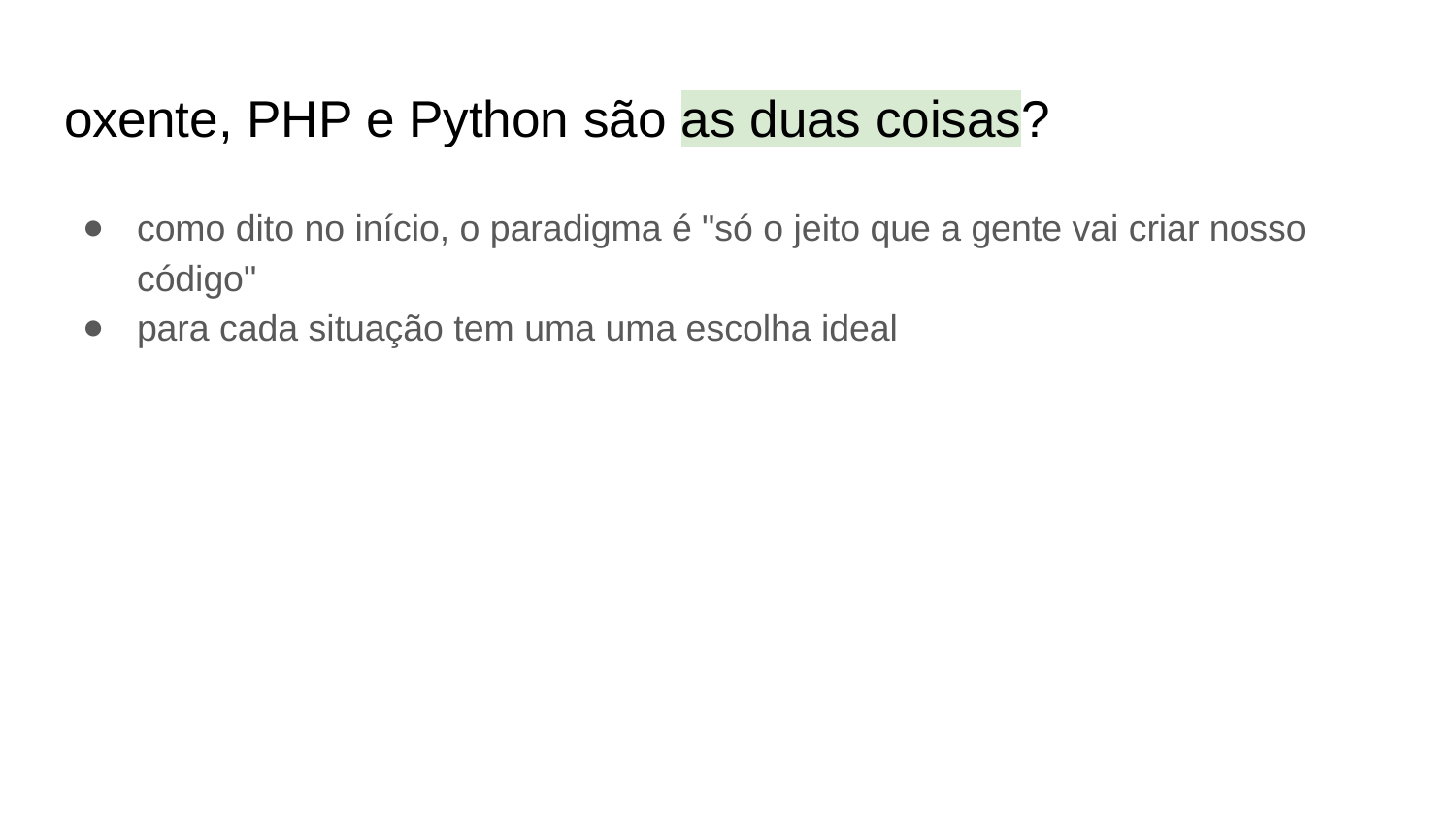

# oxente, PHP e Python são as duas coisas?
como dito no início, o paradigma é "só o jeito que a gente vai criar nosso código"
para cada situação tem uma uma escolha ideal